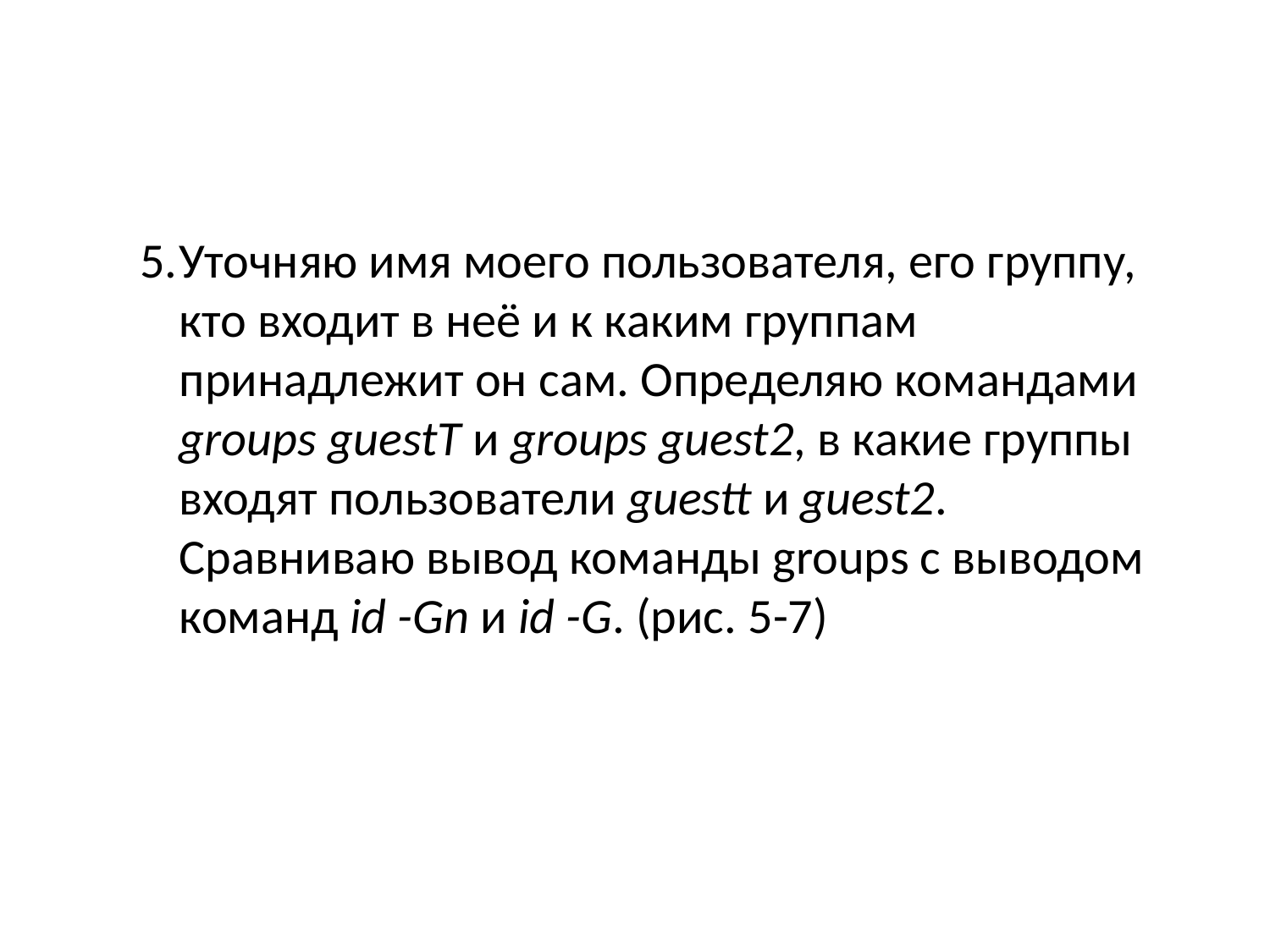

Уточняю имя моего пользователя, его группу, кто входит в неё и к каким группам принадлежит он сам. Определяю командами groups guestT и groups guest2, в какие группы входят пользователи guestt и guest2. Сравниваю вывод команды groups с выводом команд id -Gn и id -G. (рис. 5-7)